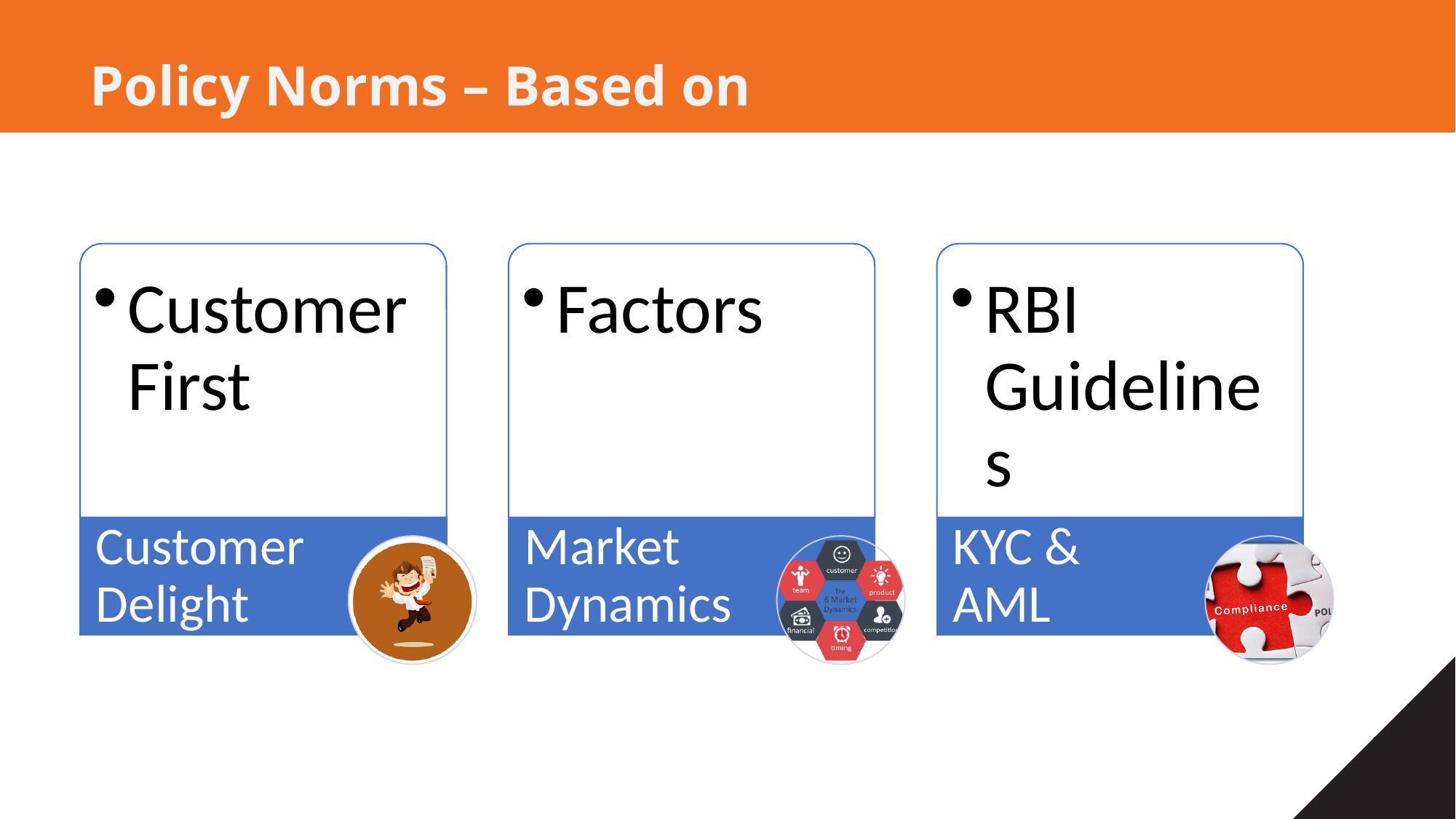

# Policy Norms – Based on
Customer First
Customer Delight
Factors
Market Dynamics
RBI Guidelines
KYC & AML